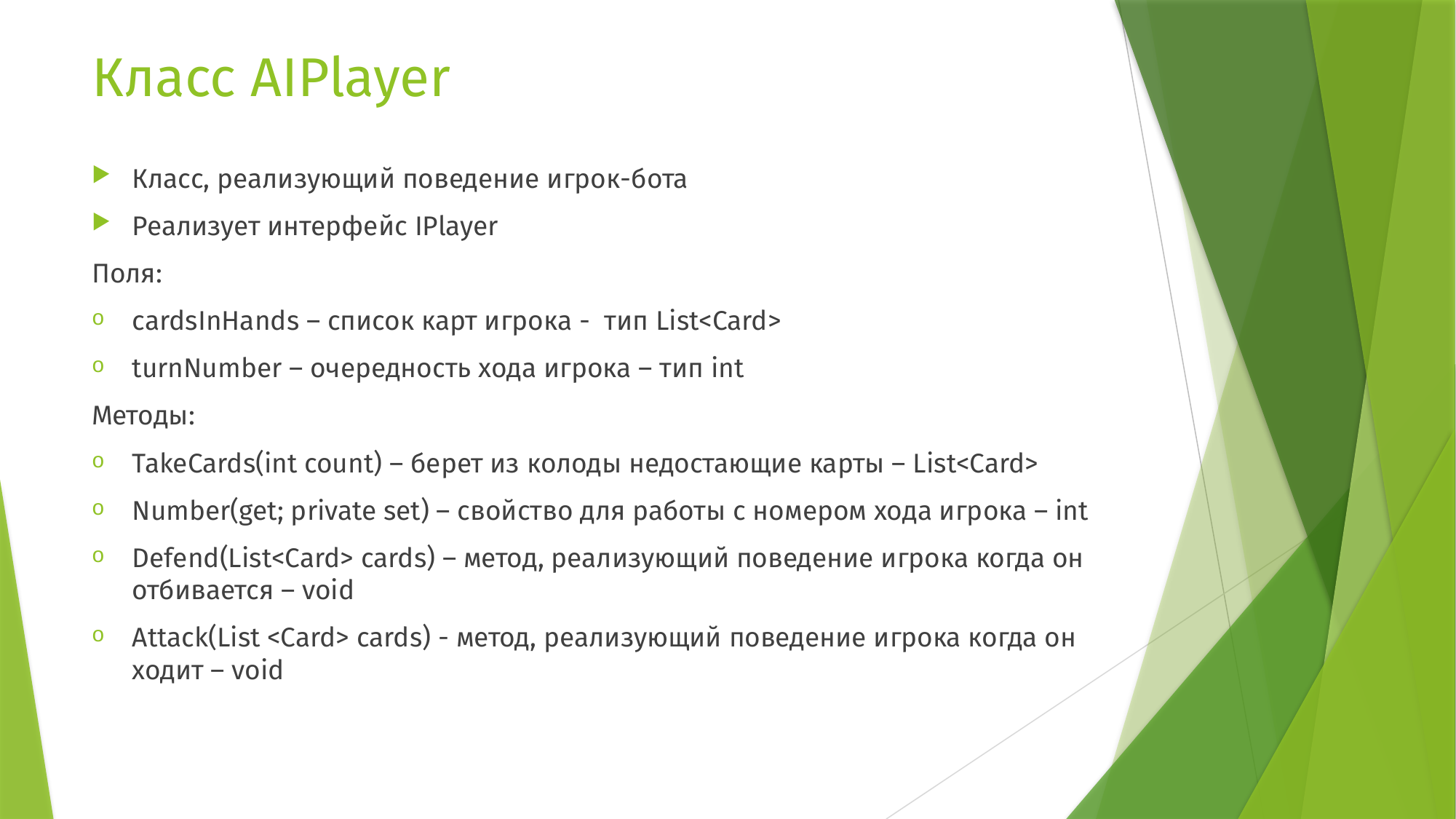

# Класс AIPlayer
Класс, реализующий поведение игрок-бота
Реализует интерфейс IPlayer
Поля:
cardsInHands – список карт игрока -  тип List<Card>
turnNumber – очередность хода игрока – тип int
Методы:
TakeCards(int count) – берет из колоды недостающие карты – List<Card>
Number(get; private set) – свойство для работы с номером хода игрока – int
Defend(List<Card> cards) – метод, реализующий поведение игрока когда он отбивается – void
Attack(List <Card> cards) - метод, реализующий поведение игрока когда он ходит – void